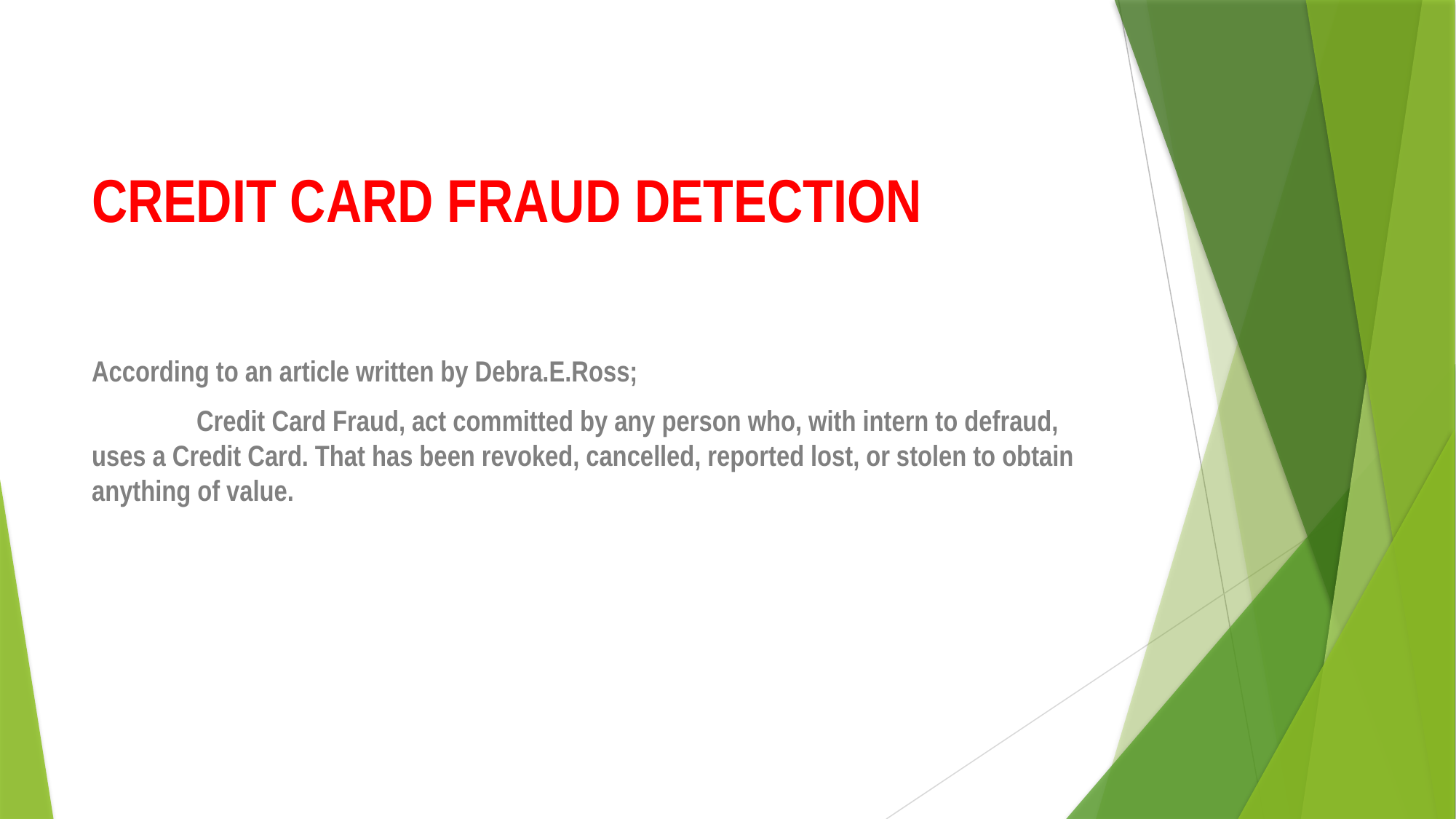

# CREDIT CARD FRAUD DETECTION
According to an article written by Debra.E.Ross;
	Credit Card Fraud, act committed by any person who, with intern to defraud, uses a Credit Card. That has been revoked, cancelled, reported lost, or stolen to obtain anything of value.